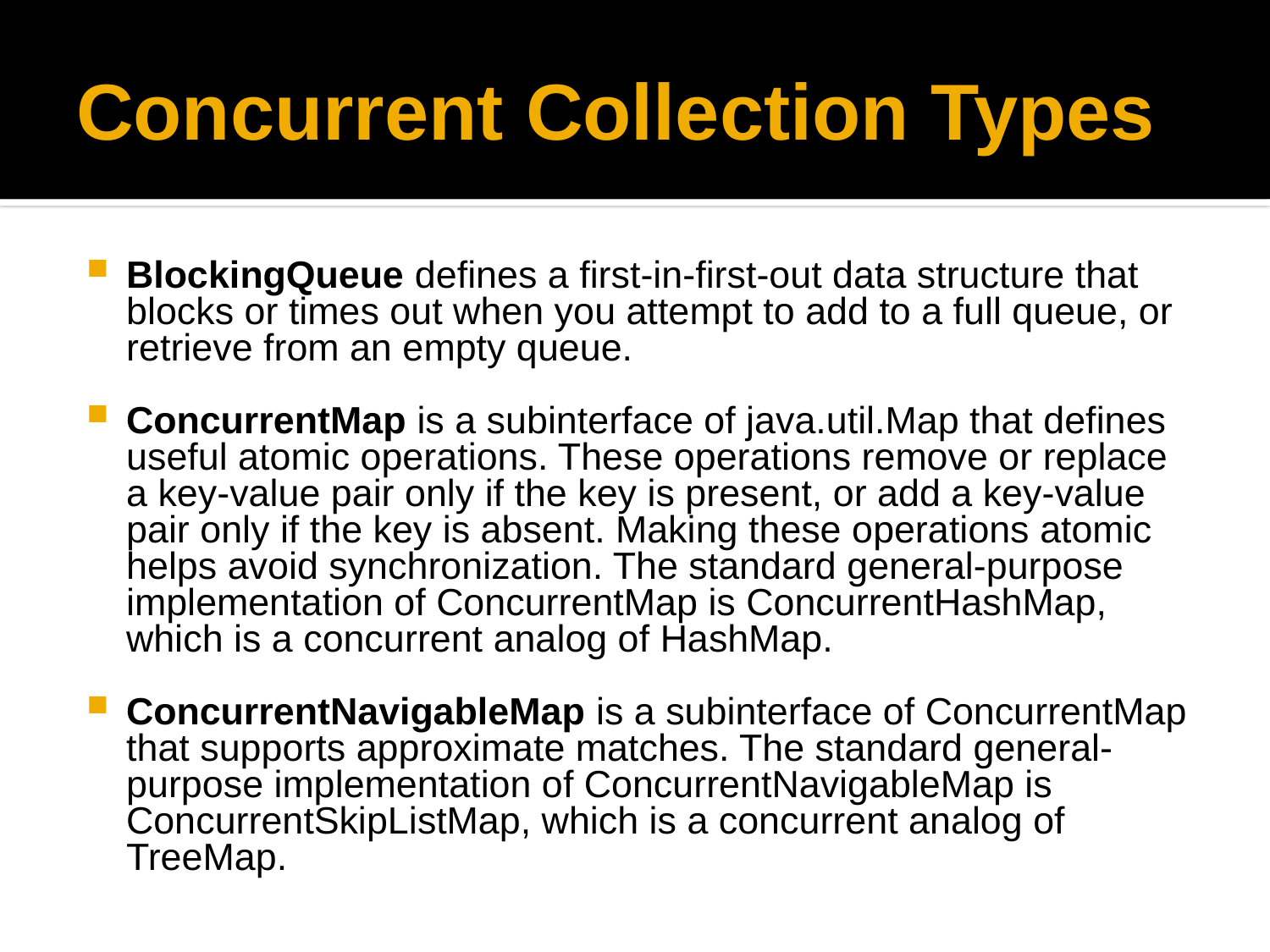

# Concurrent Collection Types
BlockingQueue defines a first-in-first-out data structure that blocks or times out when you attempt to add to a full queue, or retrieve from an empty queue.

ConcurrentMap is a subinterface of java.util.Map that defines useful atomic operations. These operations remove or replace a key-value pair only if the key is present, or add a key-value pair only if the key is absent. Making these operations atomic helps avoid synchronization. The standard general-purpose implementation of ConcurrentMap is ConcurrentHashMap, which is a concurrent analog of HashMap.

ConcurrentNavigableMap is a subinterface of ConcurrentMap that supports approximate matches. The standard general-purpose implementation of ConcurrentNavigableMap is ConcurrentSkipListMap, which is a concurrent analog of TreeMap.